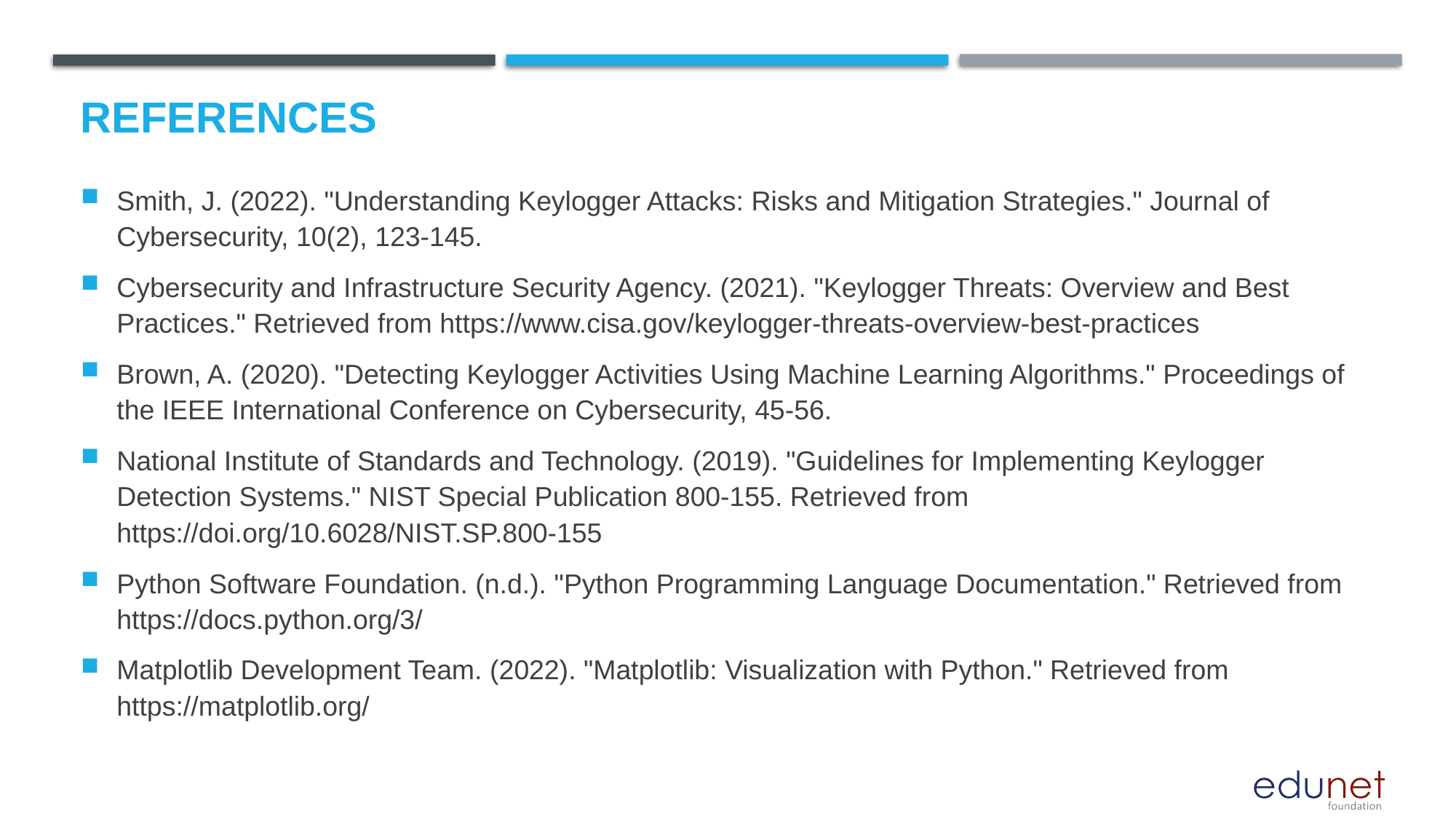

# References
Smith, J. (2022). "Understanding Keylogger Attacks: Risks and Mitigation Strategies." Journal of Cybersecurity, 10(2), 123-145.
Cybersecurity and Infrastructure Security Agency. (2021). "Keylogger Threats: Overview and Best Practices." Retrieved from https://www.cisa.gov/keylogger-threats-overview-best-practices
Brown, A. (2020). "Detecting Keylogger Activities Using Machine Learning Algorithms." Proceedings of the IEEE International Conference on Cybersecurity, 45-56.
National Institute of Standards and Technology. (2019). "Guidelines for Implementing Keylogger Detection Systems." NIST Special Publication 800-155. Retrieved from https://doi.org/10.6028/NIST.SP.800-155
Python Software Foundation. (n.d.). "Python Programming Language Documentation." Retrieved from https://docs.python.org/3/
Matplotlib Development Team. (2022). "Matplotlib: Visualization with Python." Retrieved from https://matplotlib.org/